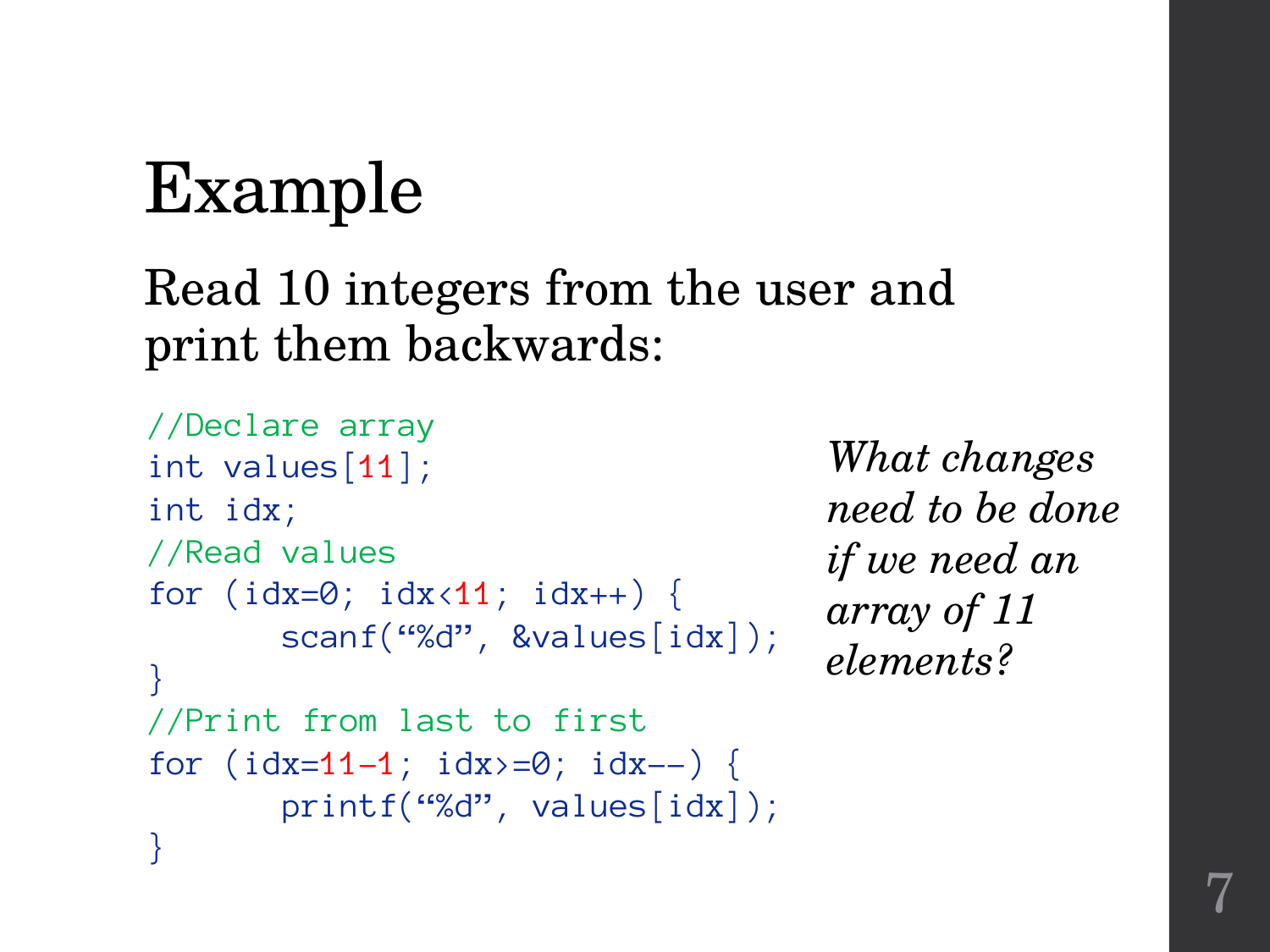

# Example
Read 10 integers from the user and print them backwards:

//Declare array
int values[11];
int idx;
//Read values
for (idx=0; idx<11; idx++) {
       scanf(“%d”, &values[idx]);
}
//Print from last to first
for (idx=11-1; idx>=0; idx--) {
       printf(“%d”, values[idx]);
}
What changes need to be done if we need an array of 11 elements?
7